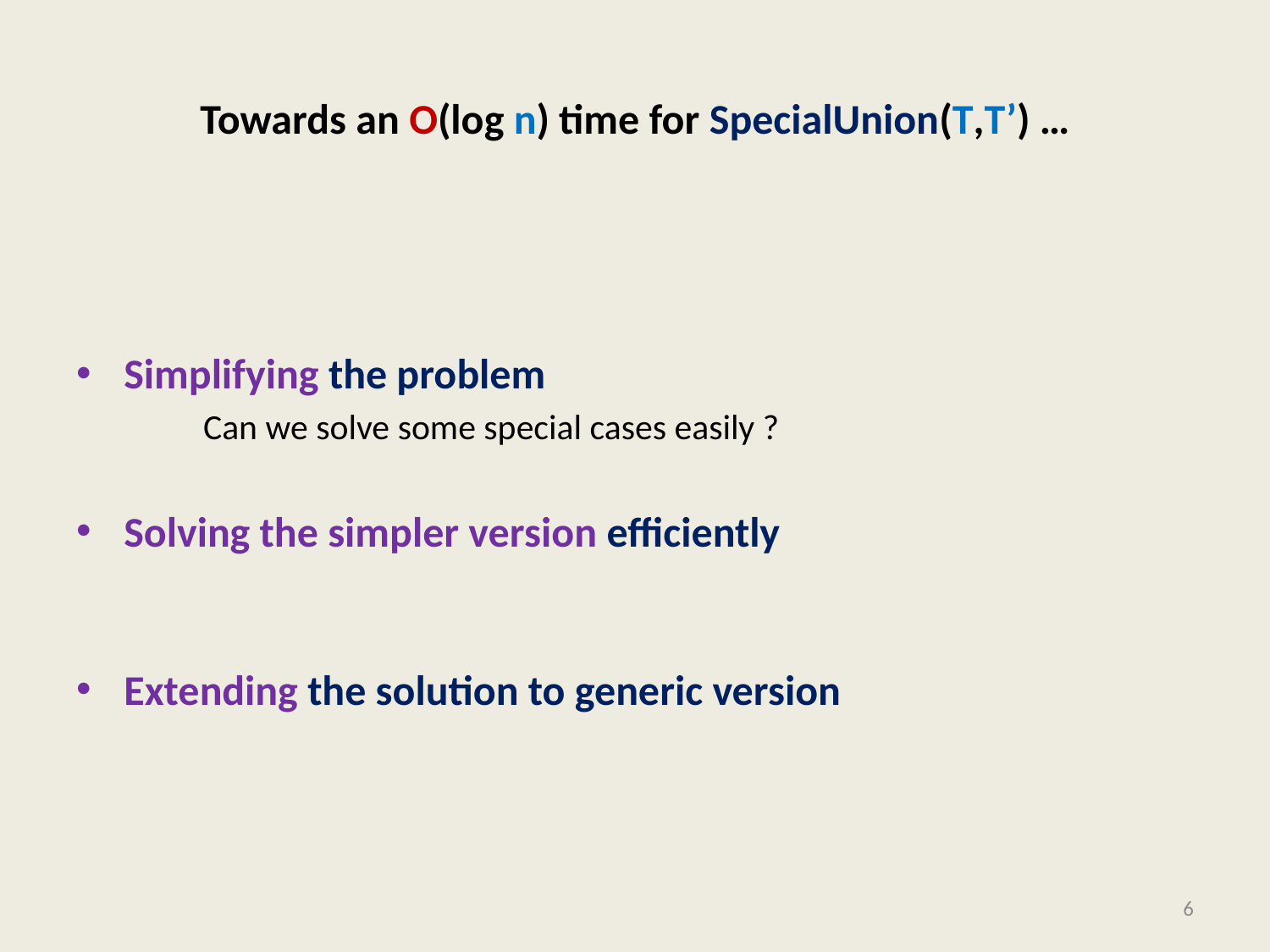

# Towards an O(log n) time for SpecialUnion(T,T’) …

Simplifying the problem
	Can we solve some special cases easily ?

Solving the simpler version efficiently

Extending the solution to generic version
6